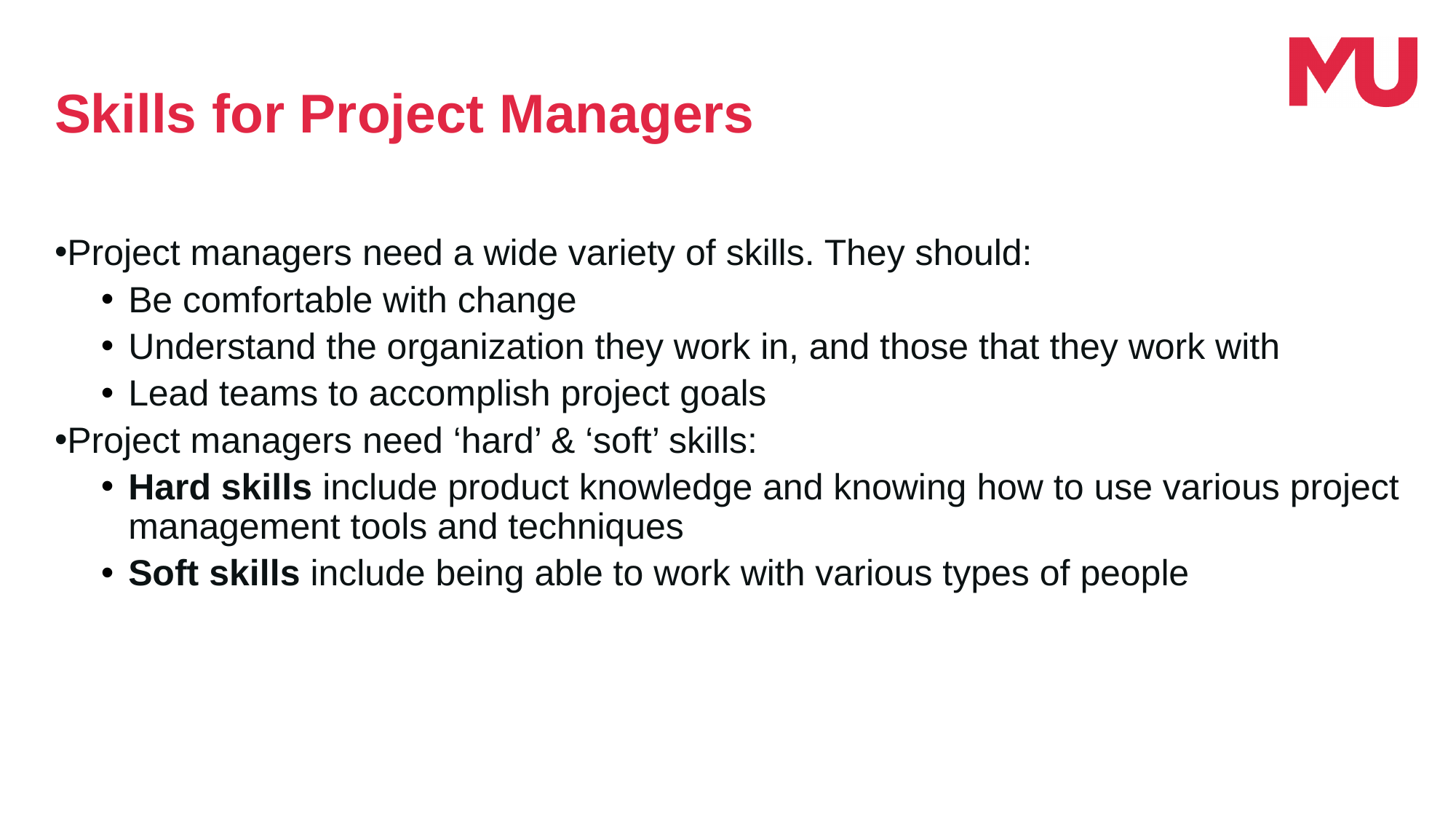

Skills for Project Managers
Project managers need a wide variety of skills. They should:
Be comfortable with change
Understand the organization they work in, and those that they work with
Lead teams to accomplish project goals
Project managers need ‘hard’ & ‘soft’ skills:
Hard skills include product knowledge and knowing how to use various project management tools and techniques
Soft skills include being able to work with various types of people